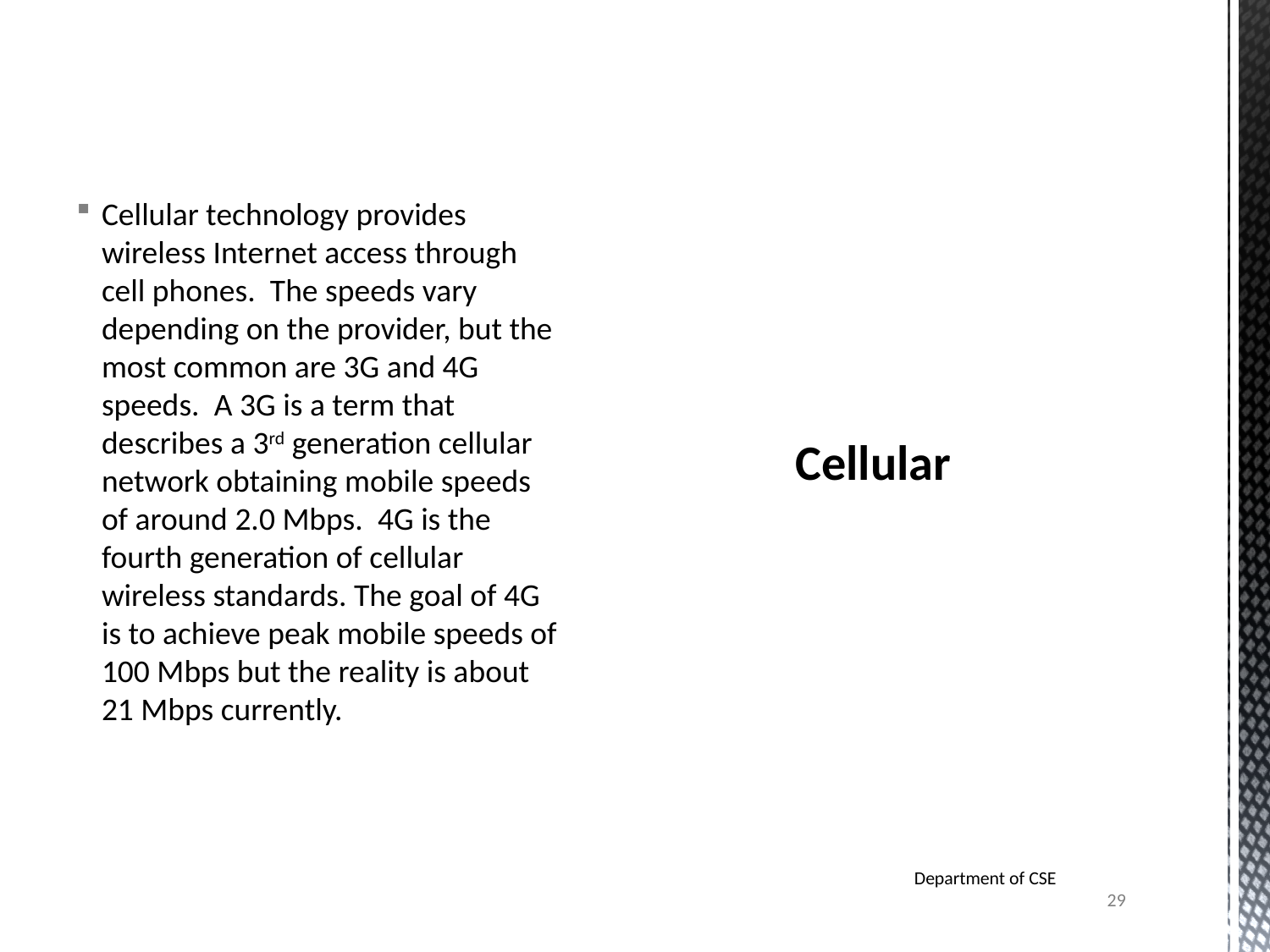

Cellular technology provides wireless Internet access through cell phones.  The speeds vary depending on the provider, but the most common are 3G and 4G speeds.  A 3G is a term that describes a 3rd generation cellular network obtaining mobile speeds of around 2.0 Mbps.  4G is the fourth generation of cellular wireless standards. The goal of 4G is to achieve peak mobile speeds of 100 Mbps but the reality is about 21 Mbps currently.
# Cellular
Department of CSE
29